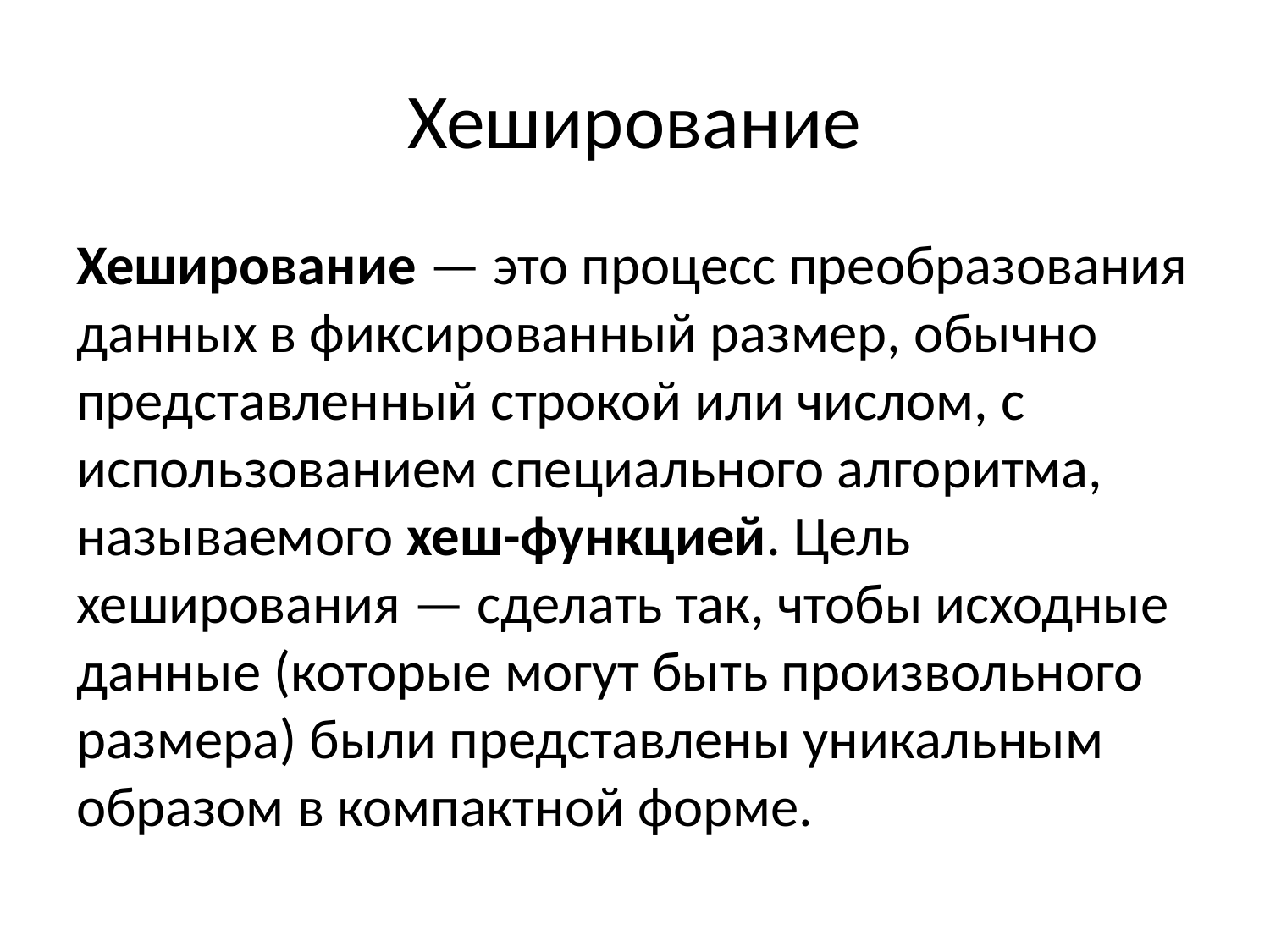

# Хеширование
Хеширование — это процесс преобразования данных в фиксированный размер, обычно представленный строкой или числом, с использованием специального алгоритма, называемого хеш-функцией. Цель хеширования — сделать так, чтобы исходные данные (которые могут быть произвольного размера) были представлены уникальным образом в компактной форме.